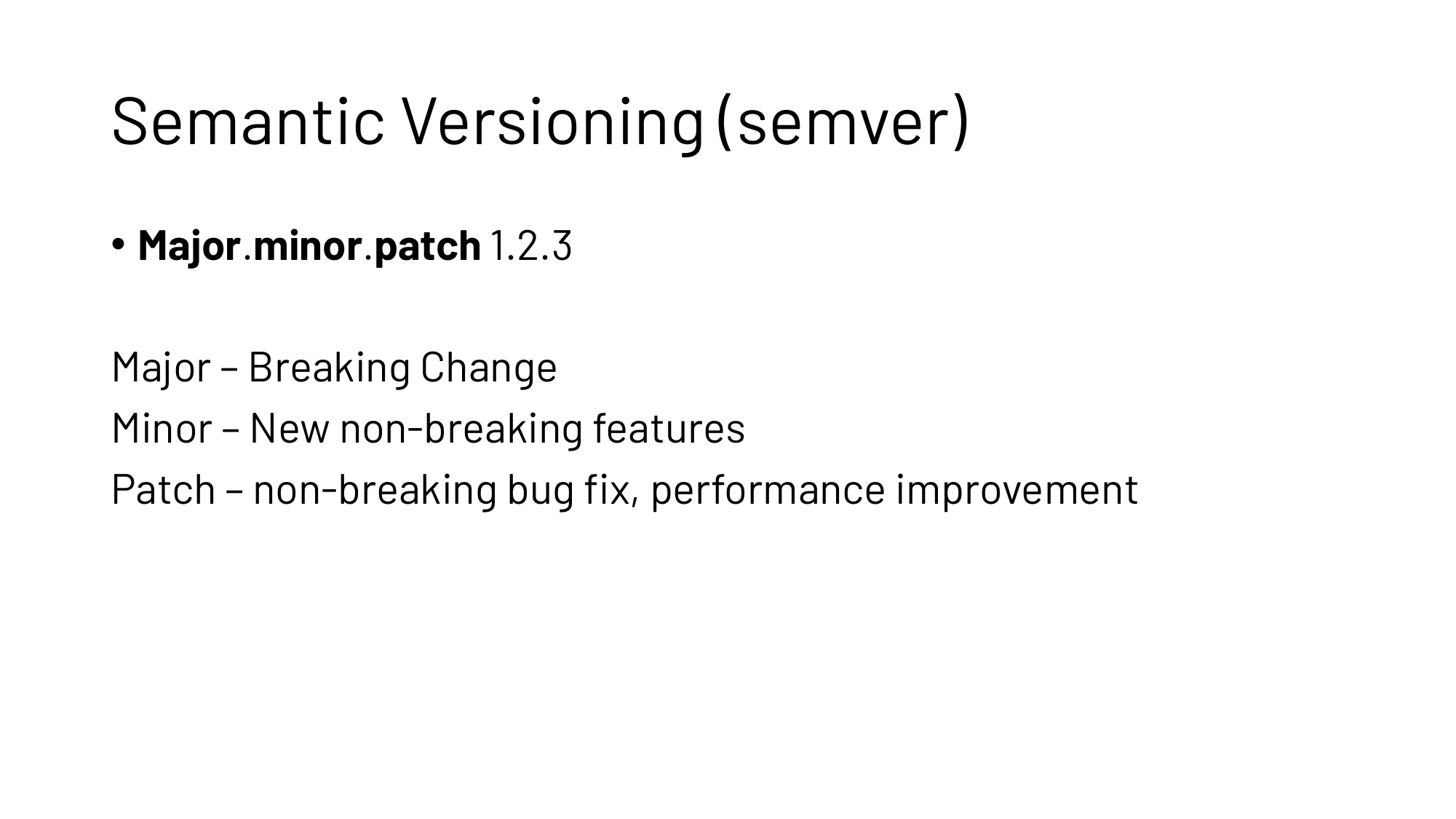

# Semantic Versioning (semver)
Major.minor.patch 1.2.3

Major – Breaking Change
Minor – New non-breaking features
Patch – non-breaking bug fix, performance improvement